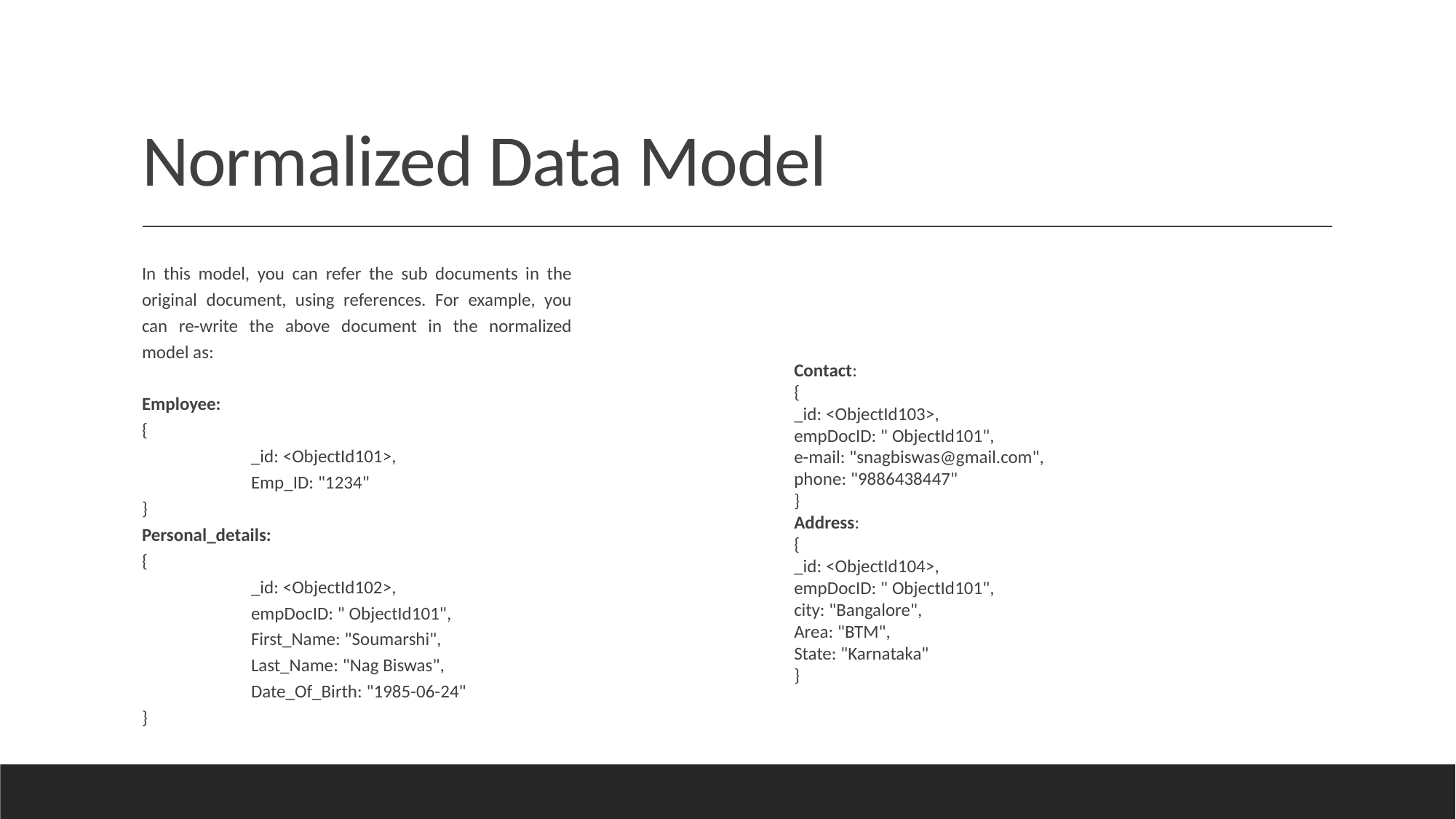

# Normalized Data Model
In this model, you can refer the sub documents in the original document, using references. For example, you can re-write the above document in the normalized model as:

Employee:
{
	_id: <ObjectId101>,
	Emp_ID: "1234"
}
Personal_details:
{
	_id: <ObjectId102>,
	empDocID: " ObjectId101",
	First_Name: "Soumarshi",
	Last_Name: "Nag Biswas",
	Date_Of_Birth: "1985-06-24"
}
Contact:​
{​
_id: <ObjectId103>,​
empDocID: " ObjectId101",​
e-mail: "snagbiswas@gmail.com",​
phone: "9886438447"​
}​
Address:​
{​
_id: <ObjectId104>,​
empDocID: " ObjectId101",​
city: "Bangalore",​
Area: "BTM",​
State: "Karnataka"​
}​